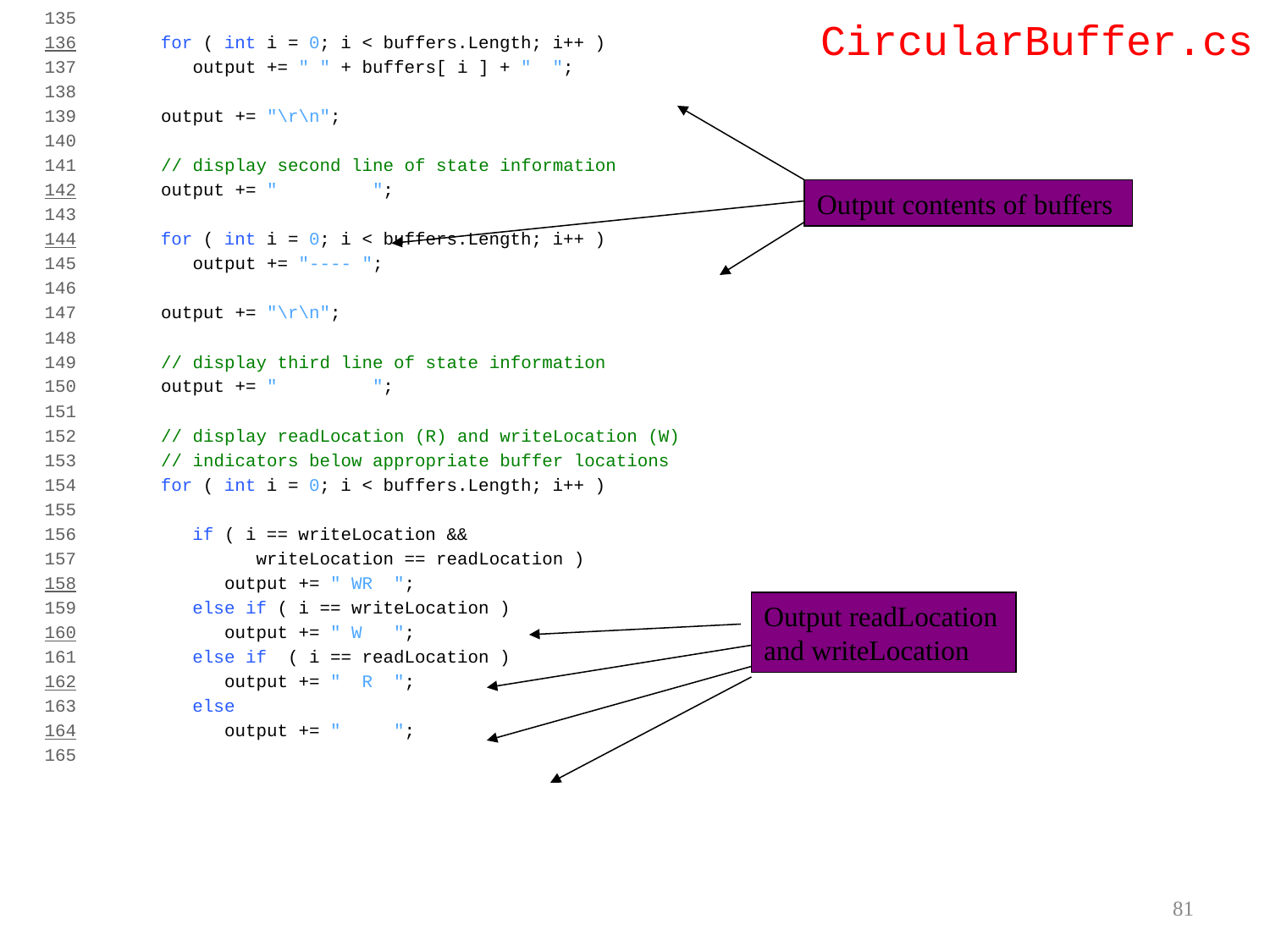

135
136        for ( int i = 0; i < buffers.Length; i++ )
137           output += " " + buffers[ i ] + "  ";
138
139        output += "\r\n";
140
141        // display second line of state information
142        output += "         ";
143
144        for ( int i = 0; i < buffers.Length; i++ )
145           output += "---- ";
146
147        output += "\r\n";
148
149        // display third line of state information
150        output += "         ";
151
152        // display readLocation (R) and writeLocation (W)
153        // indicators below appropriate buffer locations
154        for ( int i = 0; i < buffers.Length; i++ )
155
156           if ( i == writeLocation &&
157                 writeLocation == readLocation )
158              output += " WR  ";
159           else if ( i == writeLocation )
160              output += " W   ";
161           else if  ( i == readLocation )
162              output += "  R  ";
163           else
164              output += "     ";
165
CircularBuffer.cs

Output contents of buffers

Output readLocation and writeLocation

81